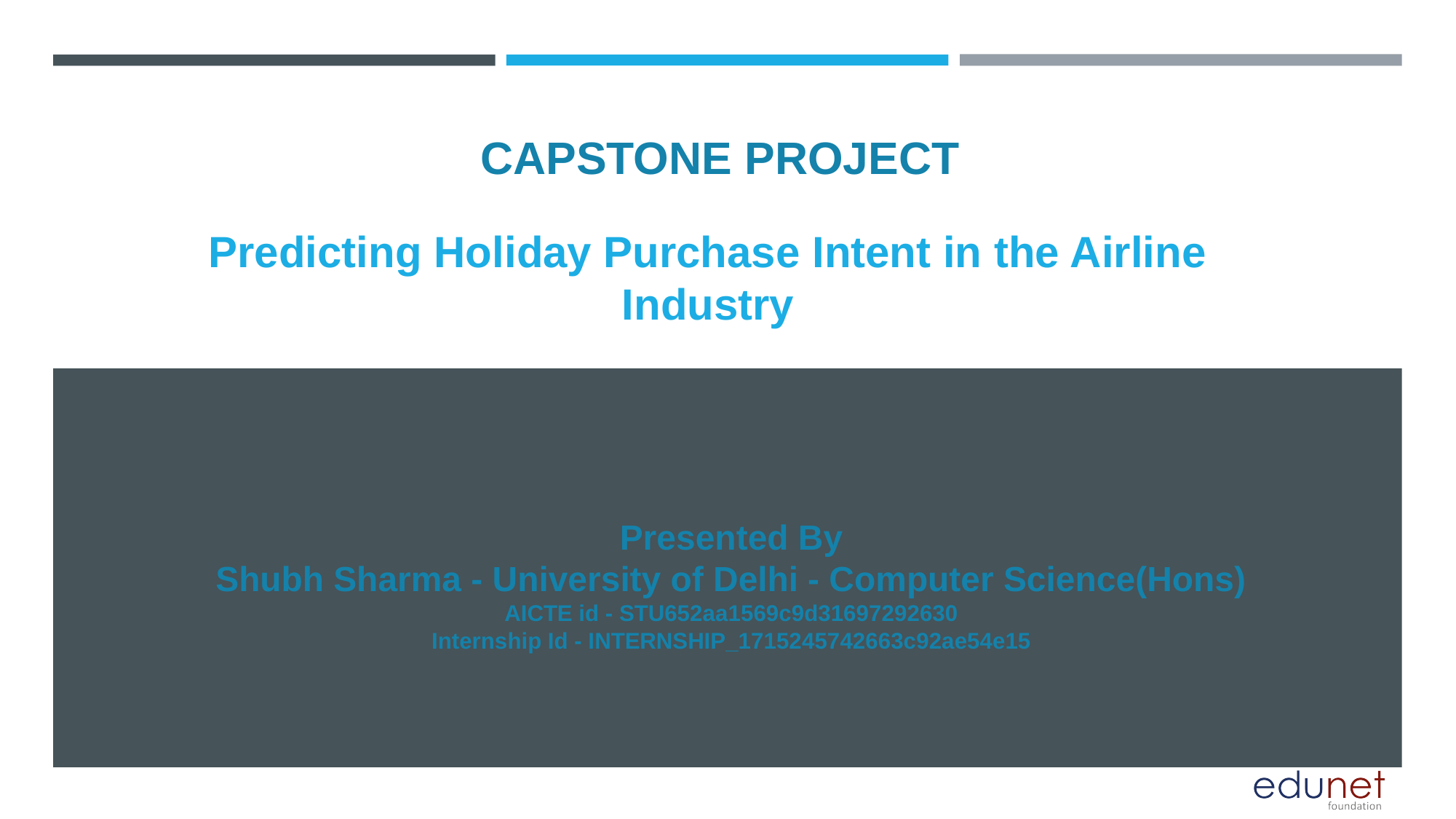

CAPSTONE PROJECT
# Predicting Holiday Purchase Intent in the Airline Industry
Presented By
Shubh Sharma - University of Delhi - Computer Science(Hons)
AICTE id - STU652aa1569c9d31697292630
Internship Id - INTERNSHIP_1715245742663c92ae54e15